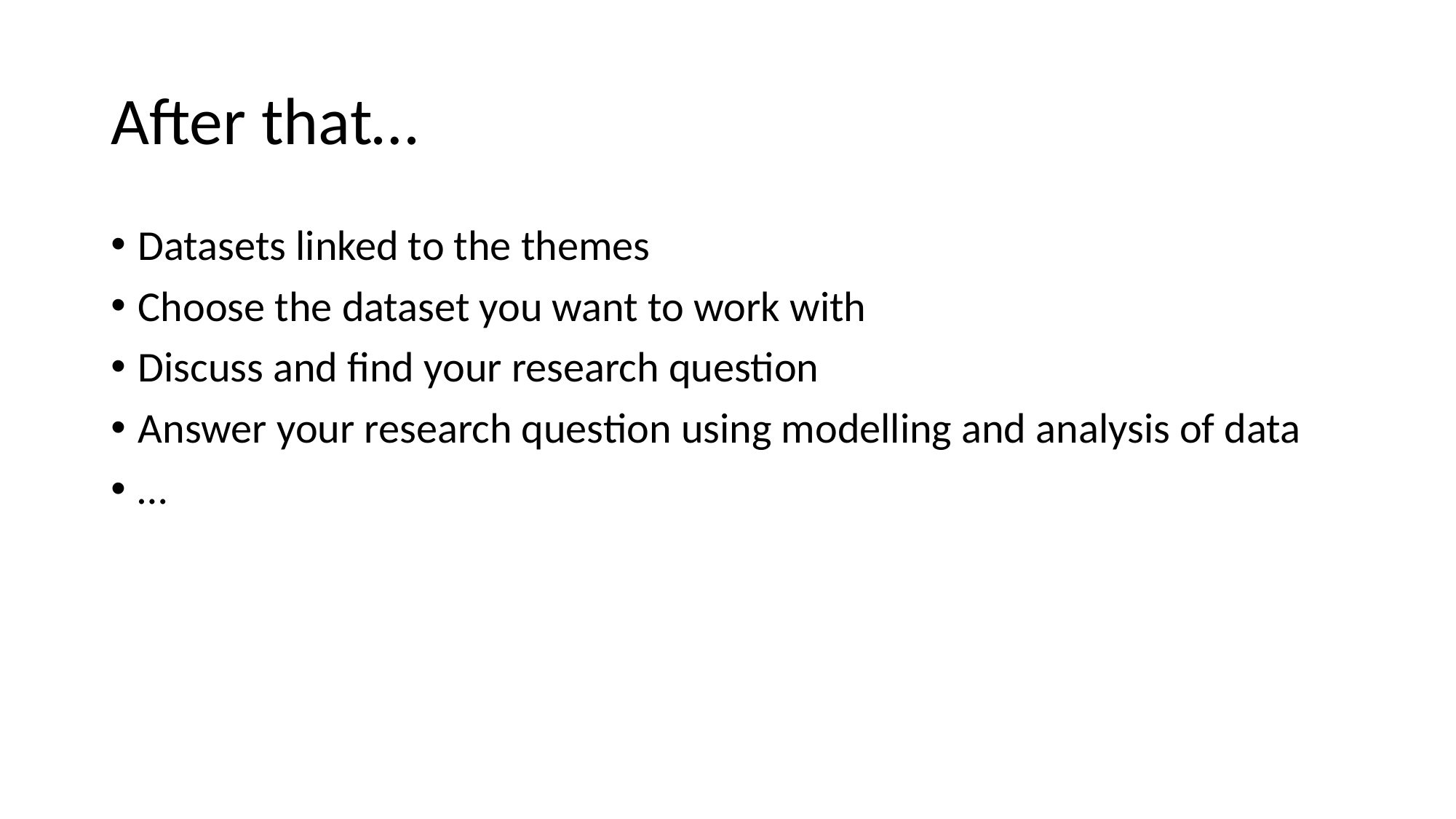

# After that…
Datasets linked to the themes
Choose the dataset you want to work with
Discuss and find your research question
Answer your research question using modelling and analysis of data
…